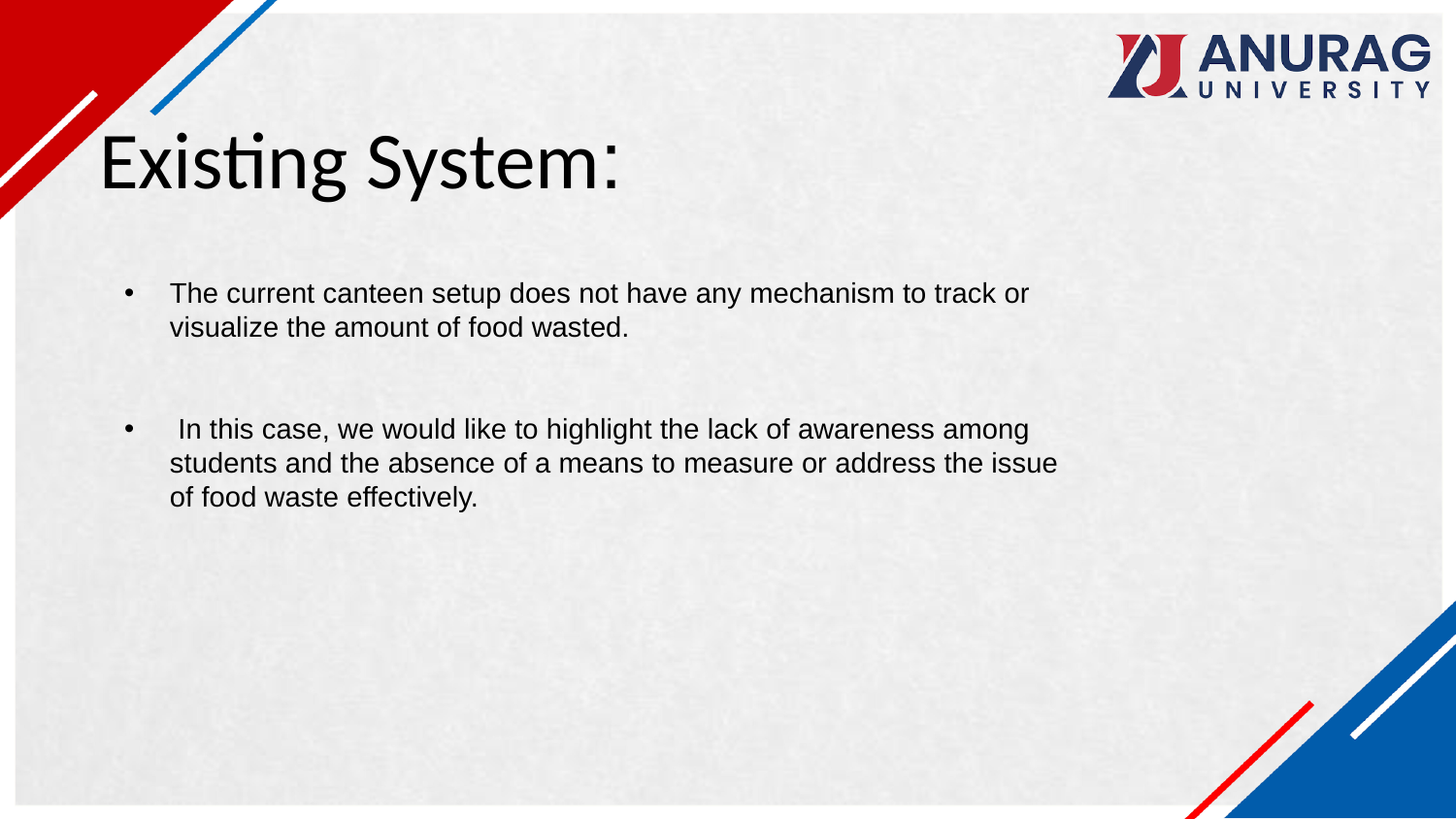

Existing System:

The current canteen setup does not have any mechanism to track or visualize the amount of food wasted.

 In this case, we would like to highlight the lack of awareness among students and the absence of a means to measure or address the issue of food waste effectively.